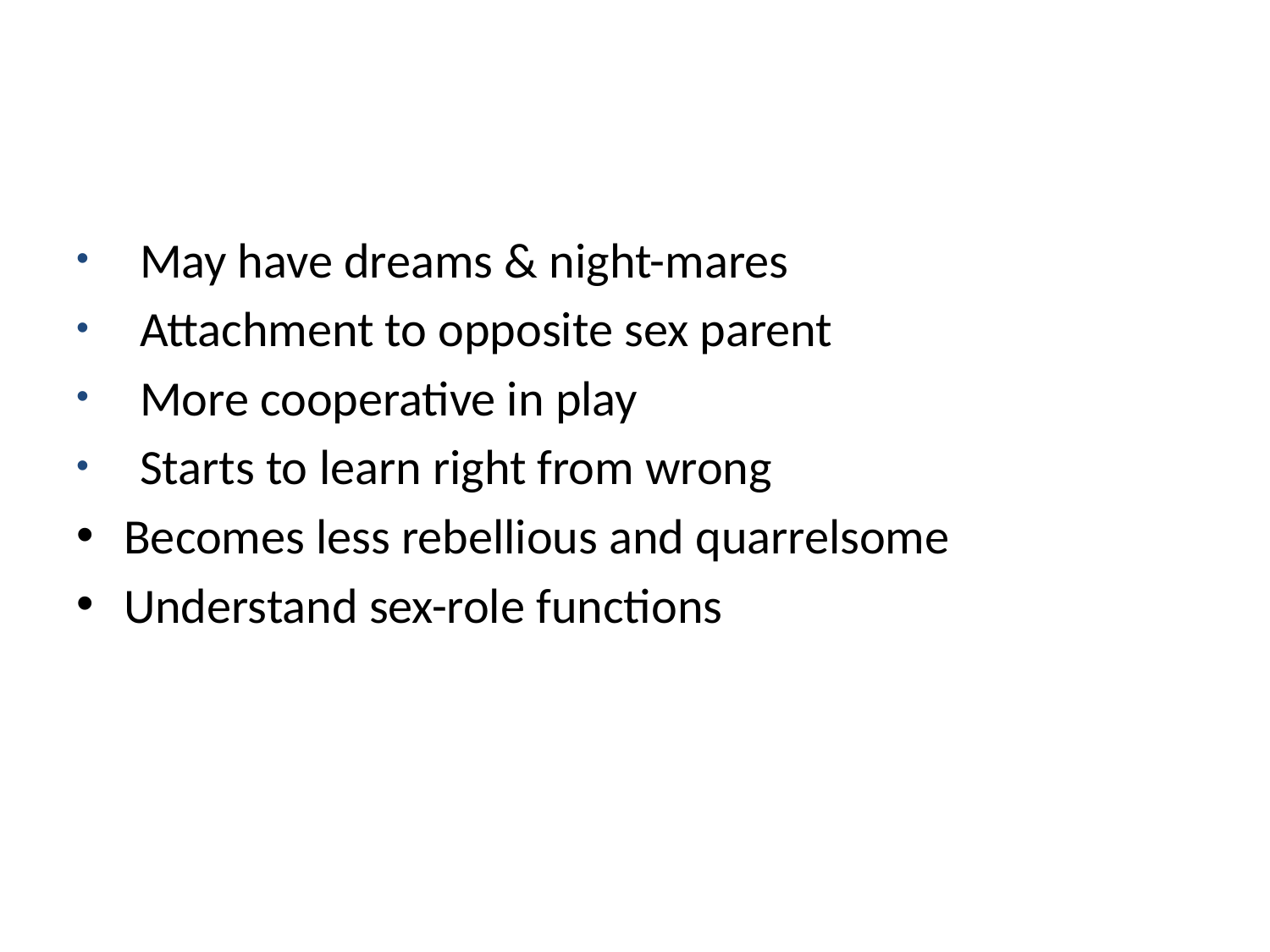

#
May have dreams & night-mares
Attachment to opposite sex parent
More cooperative in play
Starts to learn right from wrong
Becomes less rebellious and quarrelsome
Understand sex-role functions